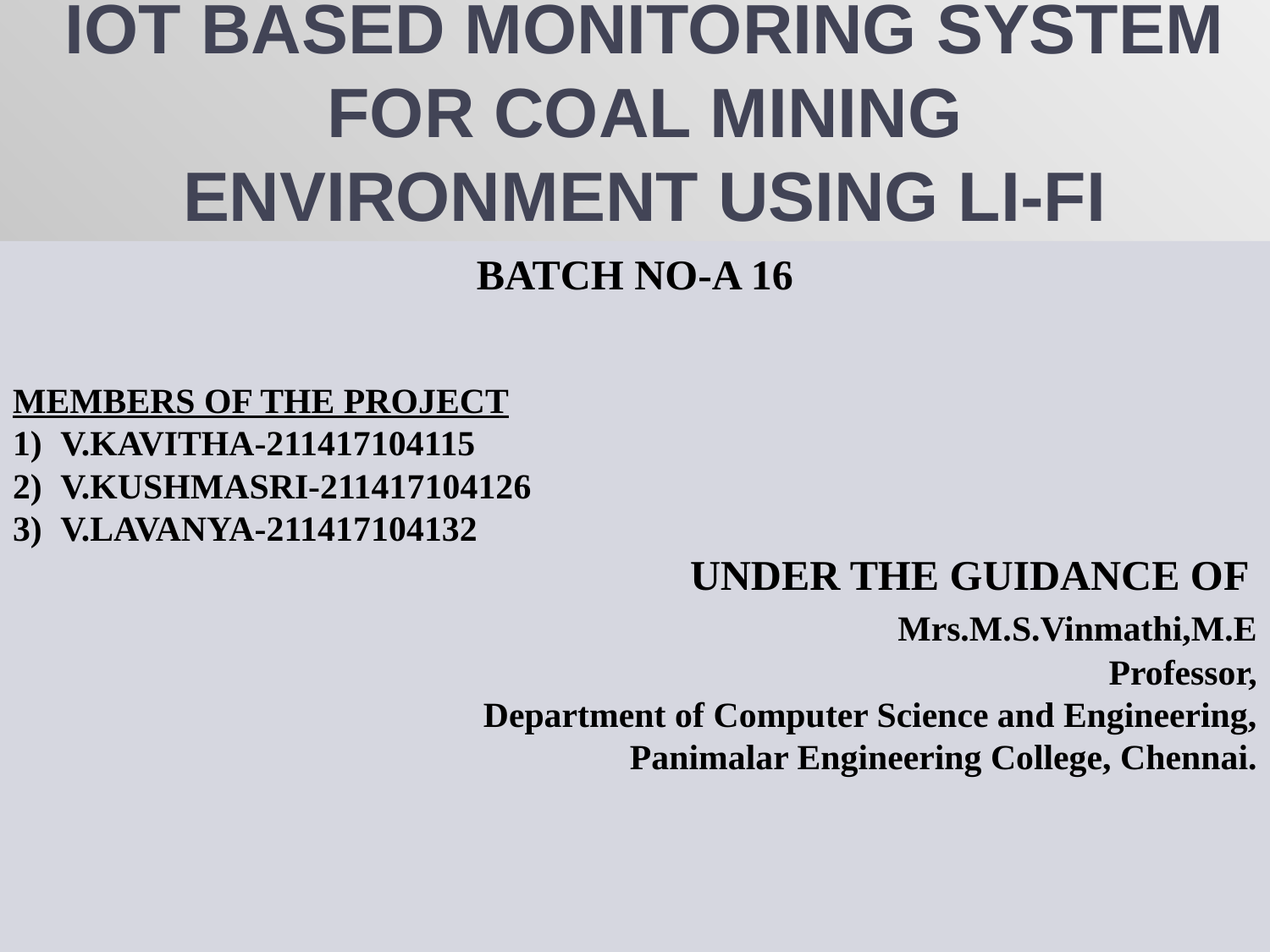

# IOT BASED MONITORING SYSTEM FOR COAL MINING ENVIRONMENT USING LI-FI
BATCH NO-A 16

MEMBERS OF THE PROJECT
V.KAVITHA-211417104115
V.KUSHMASRI-211417104126
V.LAVANYA-211417104132
                                                                            UNDER THE GUIDANCE OF
                                                              Mrs.M.S.Vinmathi,M.E
                                                                            Professor,
     Department of Computer Science and Engineering,
Panimalar Engineering College, Chennai.